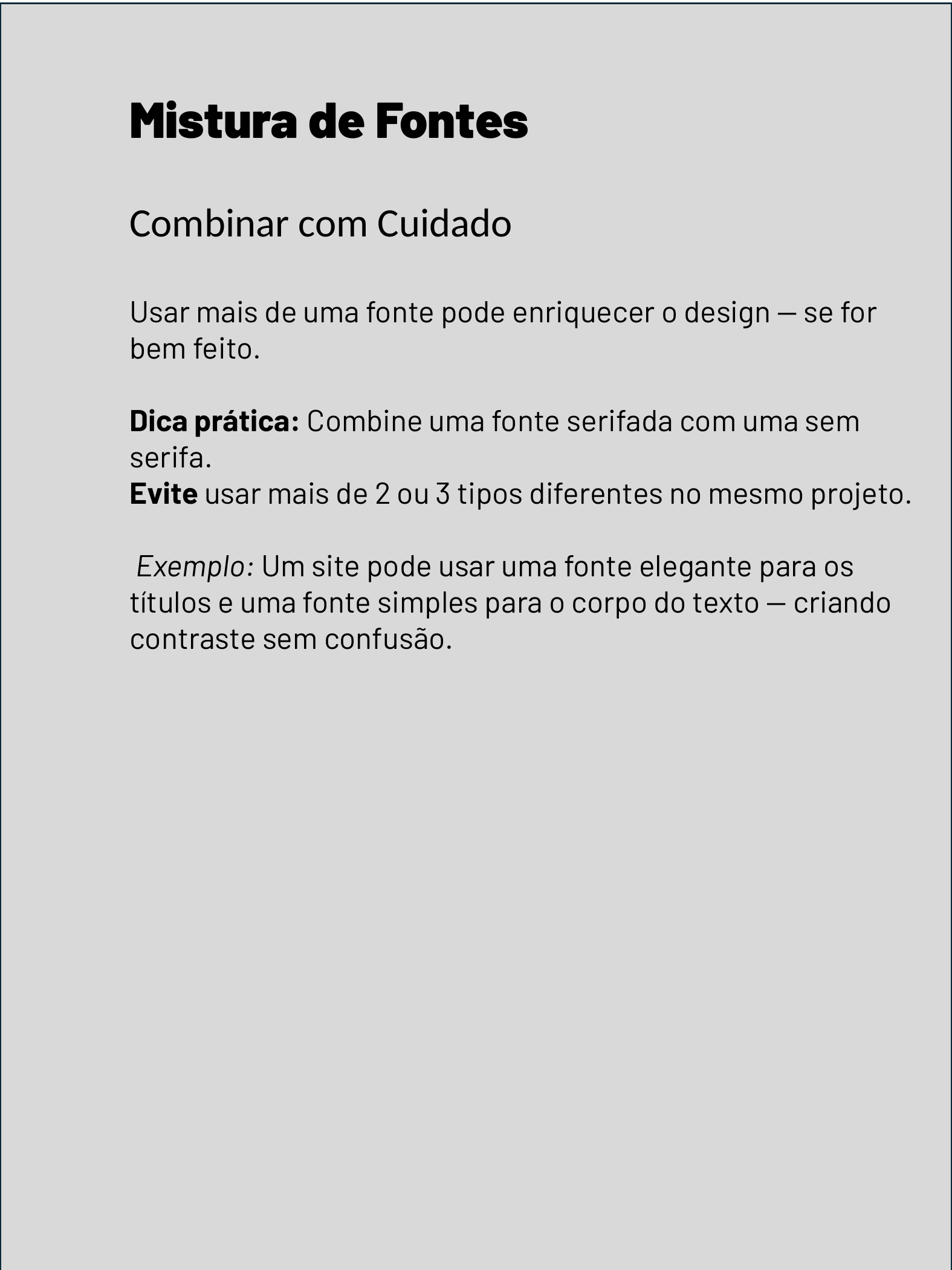

Mistura de Fontes
Combinar com Cuidado
Usar mais de uma fonte pode enriquecer o design — se for bem feito.

Dica prática: Combine uma fonte serifada com uma sem serifa.
Evite usar mais de 2 ou 3 tipos diferentes no mesmo projeto.

 Exemplo: Um site pode usar uma fonte elegante para os títulos e uma fonte simples para o corpo do texto — criando contraste sem confusão.